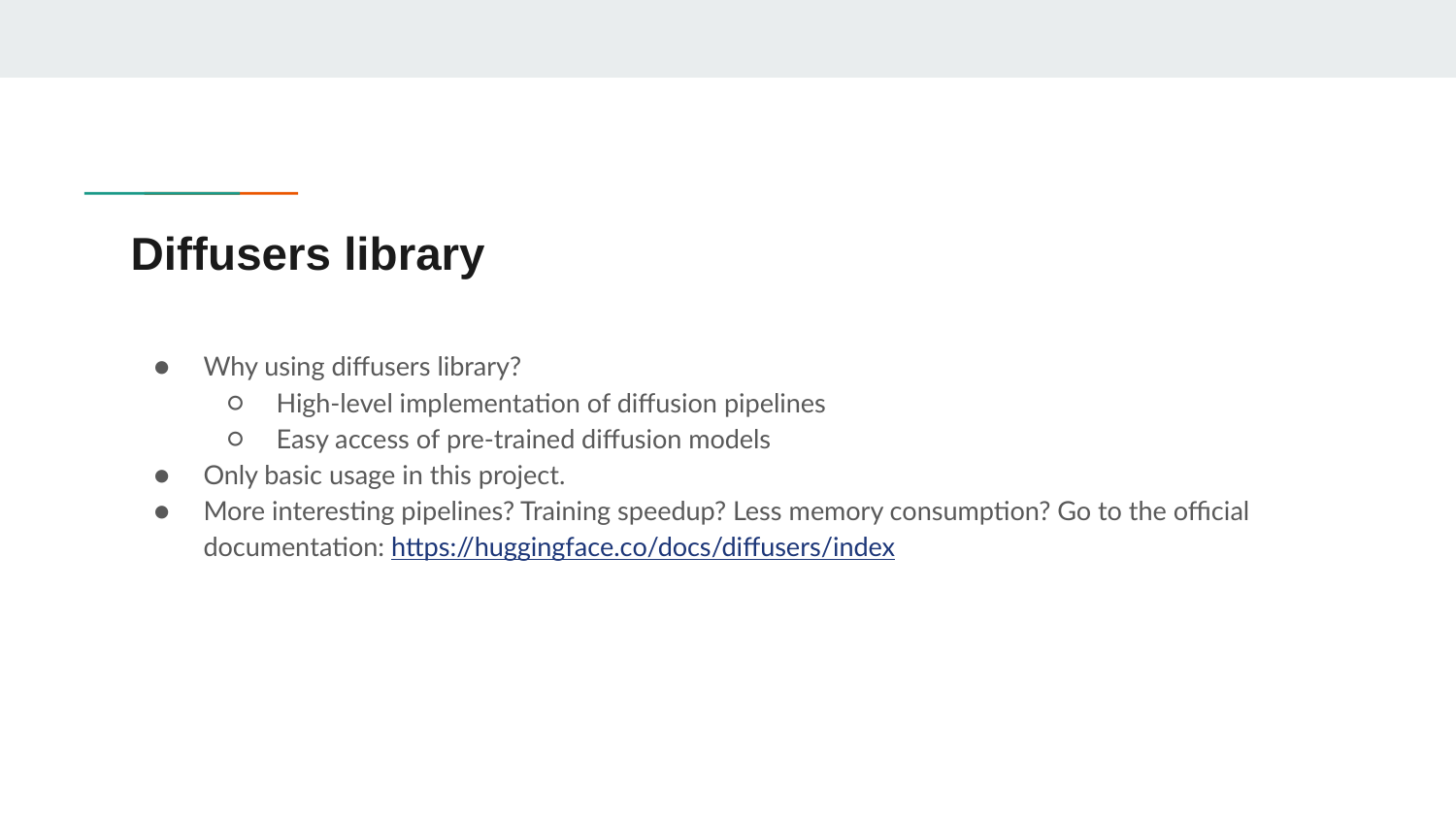

# Diffusers library
Why using diffusers library?
High-level implementation of diffusion pipelines
Easy access of pre-trained diffusion models
Only basic usage in this project.
More interesting pipelines? Training speedup? Less memory consumption? Go to the official documentation: https://huggingface.co/docs/diffusers/index